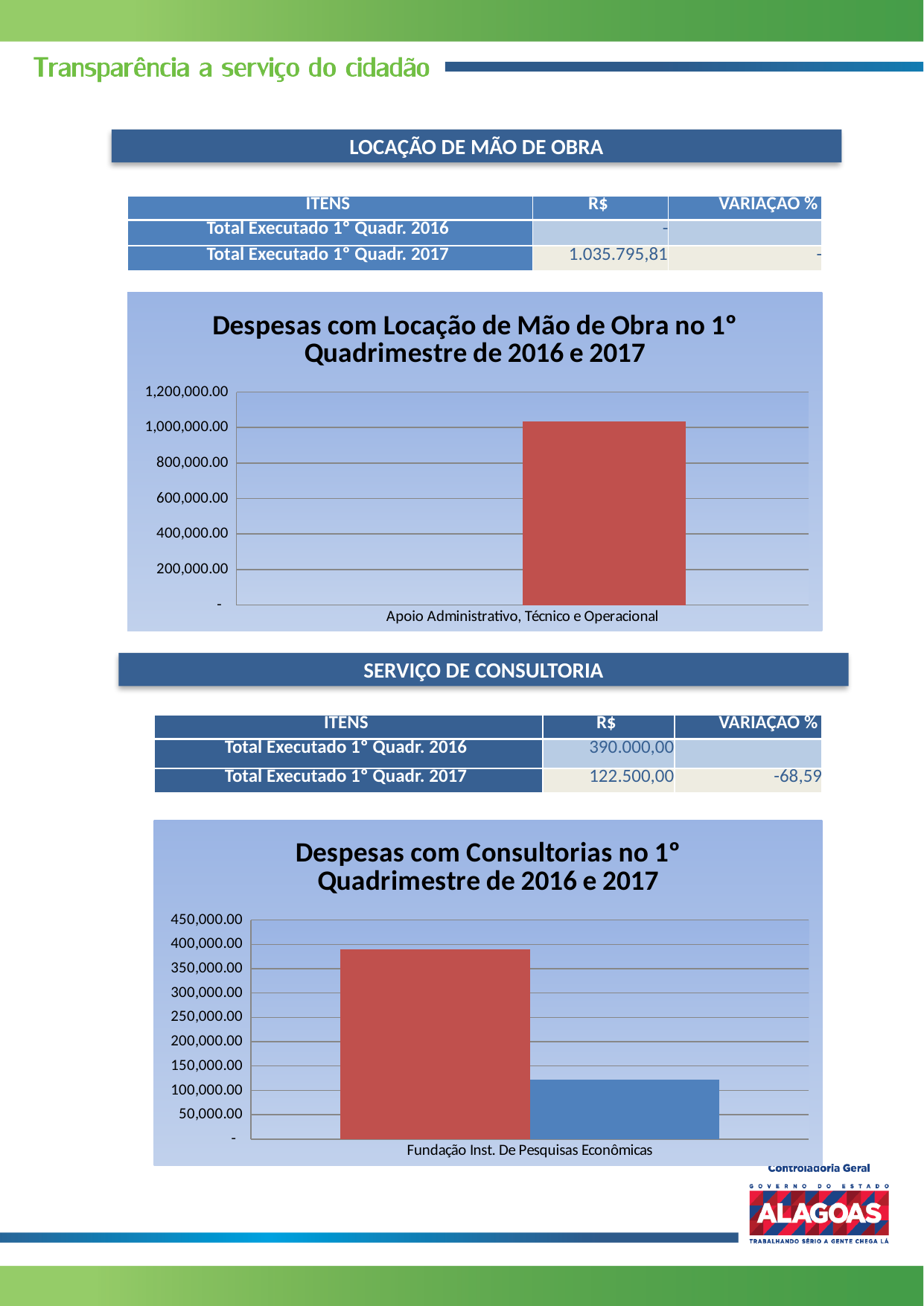

LOCAÇÃO DE MÃO DE OBRA

| ITENS | R$ | VARIAÇÃO % |
| --- | --- | --- |
| Total Executado 1º Quadr. 2016 | - |  |
| Total Executado 1º Quadr. 2017 | 1.035.795,81 | - |

### Chart: Despesas com Locação de Mão de Obra no 1º Quadrimestre de 2016 e 2017

| Category | 2016 | 2017 |
|---|---|---|
| Apoio Administrativo, Técnico e Operacional | 0.0 | 1035795.81 |
SERVIÇO DE CONSULTORIA

| ITENS | R$ | VARIAÇÃO % |
| --- | --- | --- |
| Total Executado 1º Quadr. 2016 | 390.000,00 |  |
| Total Executado 1º Quadr. 2017 | 122.500,00 | -68,59 |

### Chart: Despesas com Consultorias no 1º Quadrimestre de 2016 e 2017

| Category |  |  |
|---|---|---|
| Fundação Inst. De Pesquisas Econômicas | 390000.0 | 122500.0 |